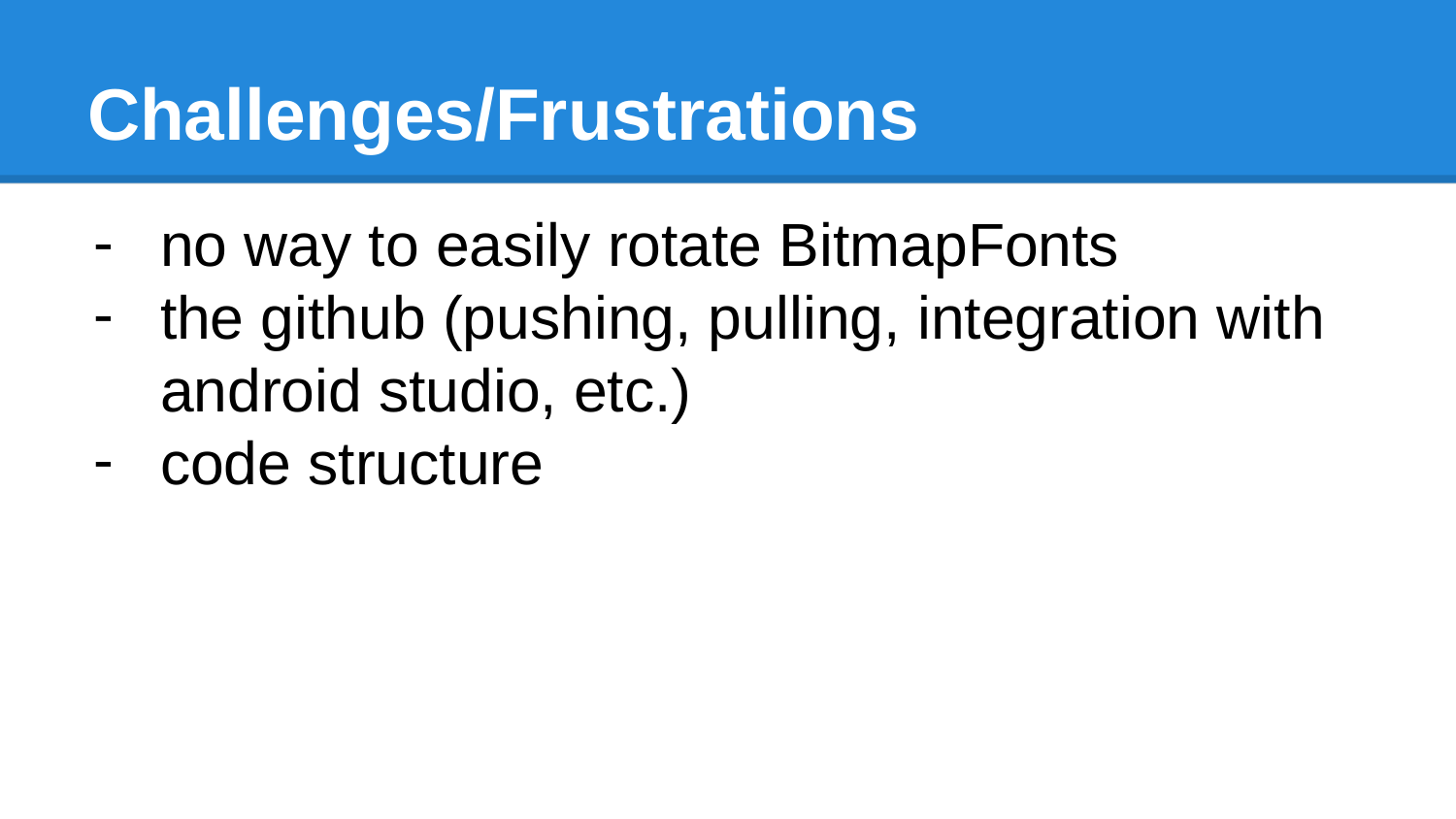

# Challenges/Frustrations
no way to easily rotate BitmapFonts
the github (pushing, pulling, integration with android studio, etc.)
code structure